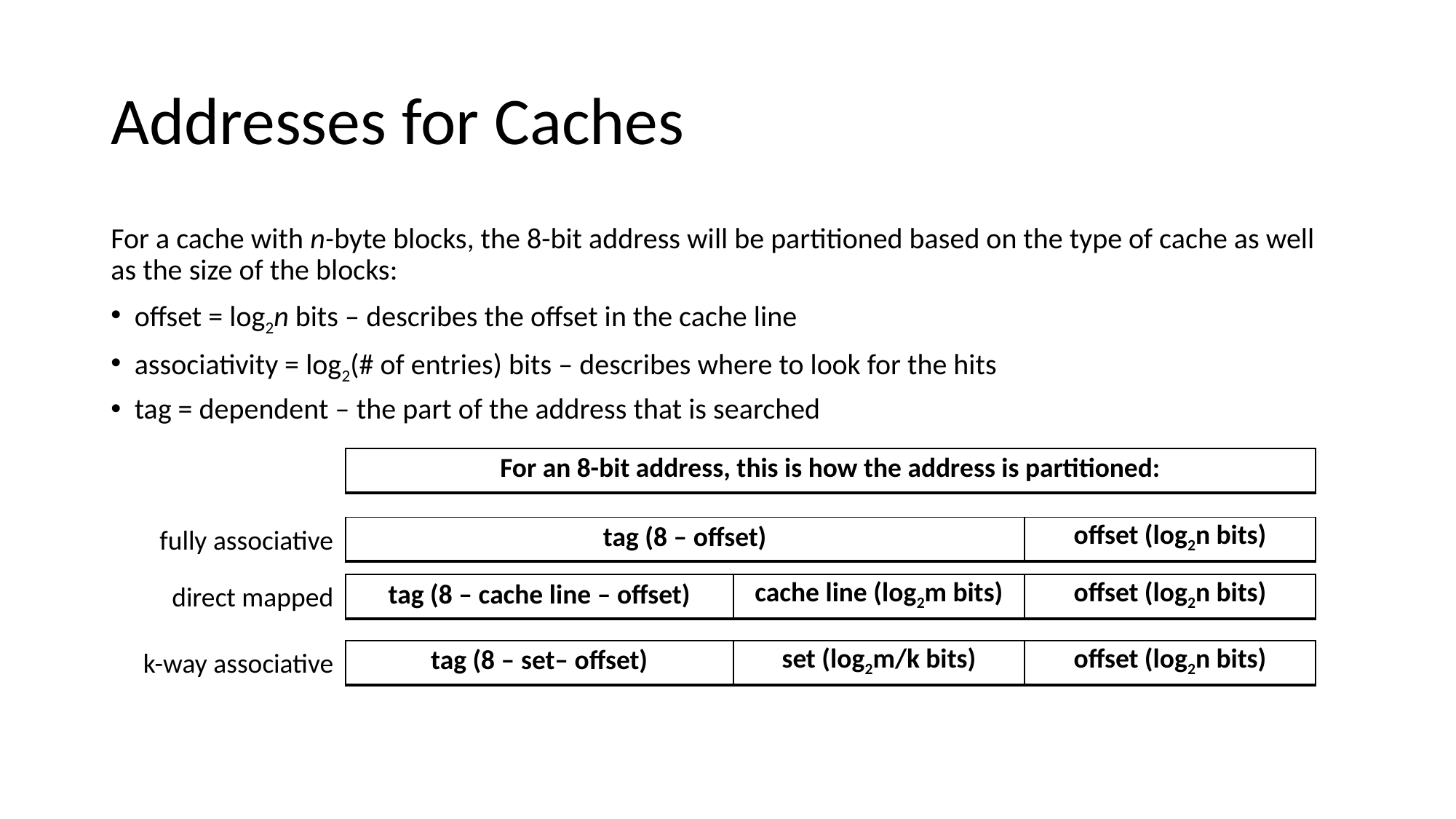

# Addresses for Caches
For a cache with n-byte blocks, the 8-bit address will be partitioned based on the type of cache as well as the size of the blocks:
offset = log2n bits – describes the offset in the cache line
associativity = log2(# of entries) bits – describes where to look for the hits
tag = dependent – the part of the address that is searched
| For an 8-bit address, this is how the address is partitioned: |
| --- |
fully associative
| tag (8 – offset) | offset (log2n bits) |
| --- | --- |
direct mapped
| tag (8 – cache line – offset) | cache line (log2m bits) | offset (log2n bits) |
| --- | --- | --- |
k-way associative
| tag (8 – set– offset) | set (log2m/k bits) | offset (log2n bits) |
| --- | --- | --- |